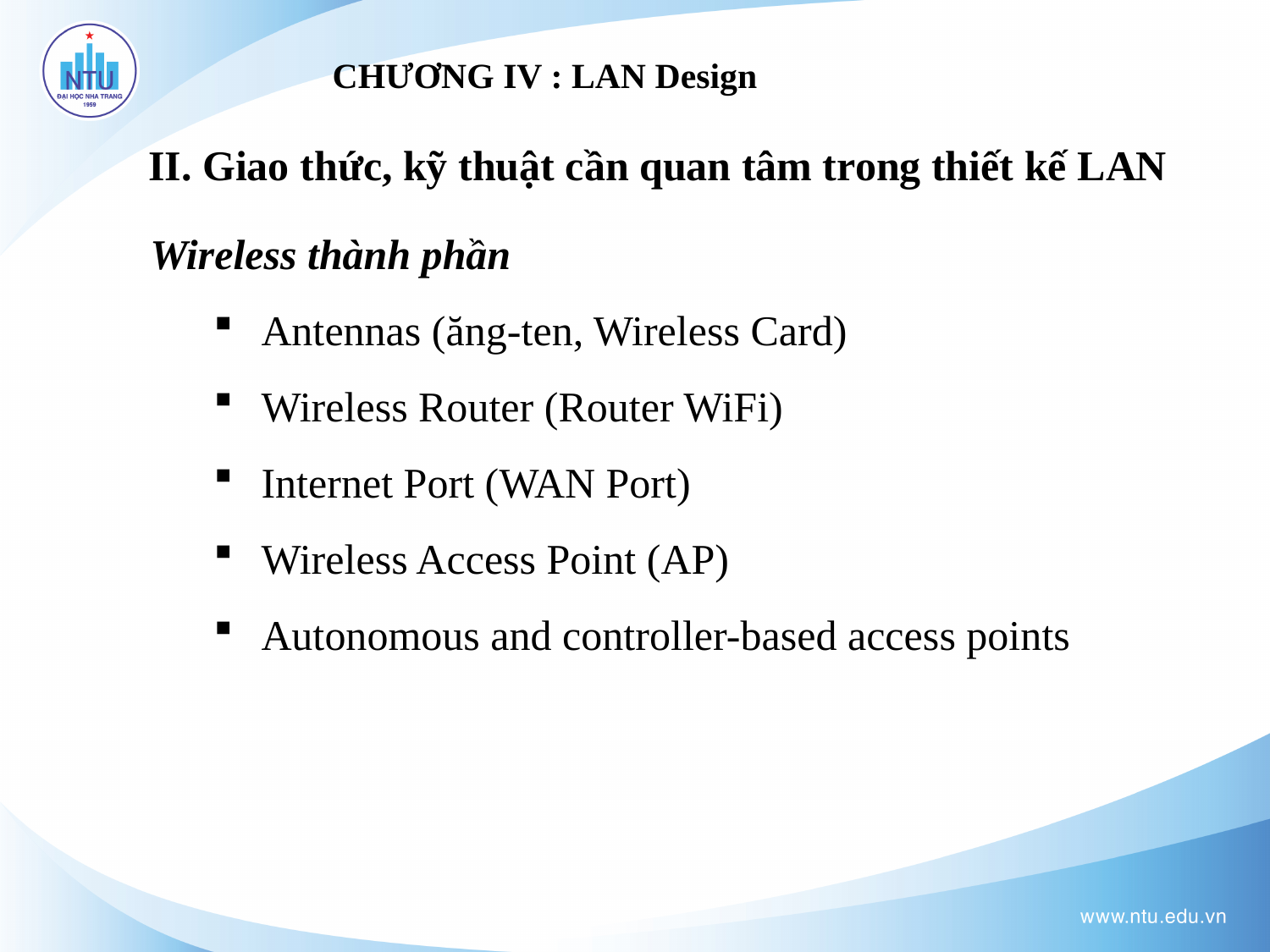

# CHƯƠNG IV : LAN Design
II. Giao thức, kỹ thuật cần quan tâm trong thiết kế LAN
Wireless thành phần
Antennas (ăng-ten, Wireless Card)
Wireless Router (Router WiFi)
Internet Port (WAN Port)
Wireless Access Point (AP)
Autonomous and controller-based access points